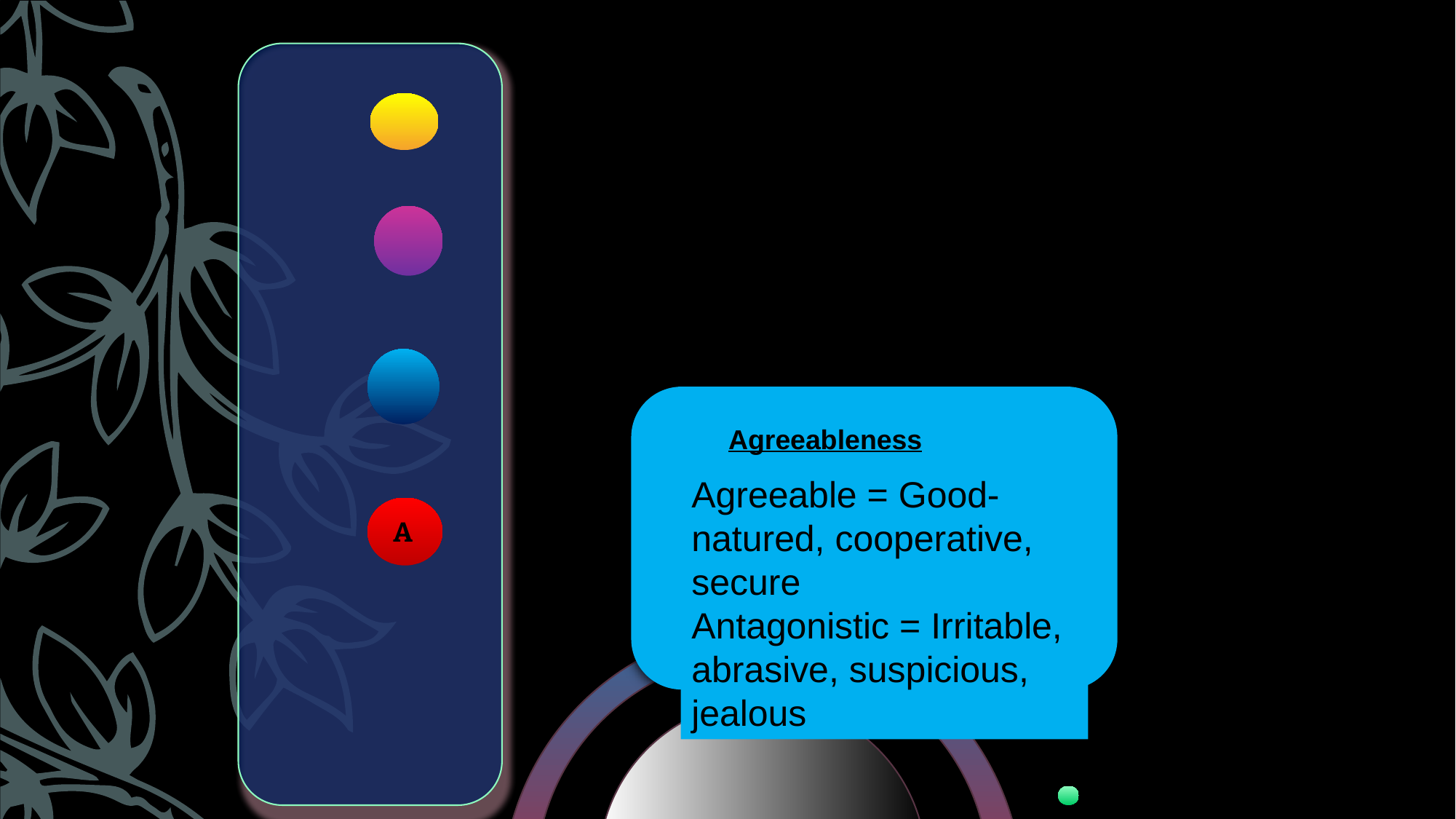

Agreeableness
Agreeable = Good-natured, cooperative, secure
Antagonistic = Irritable, abrasive, suspicious, jealous

A